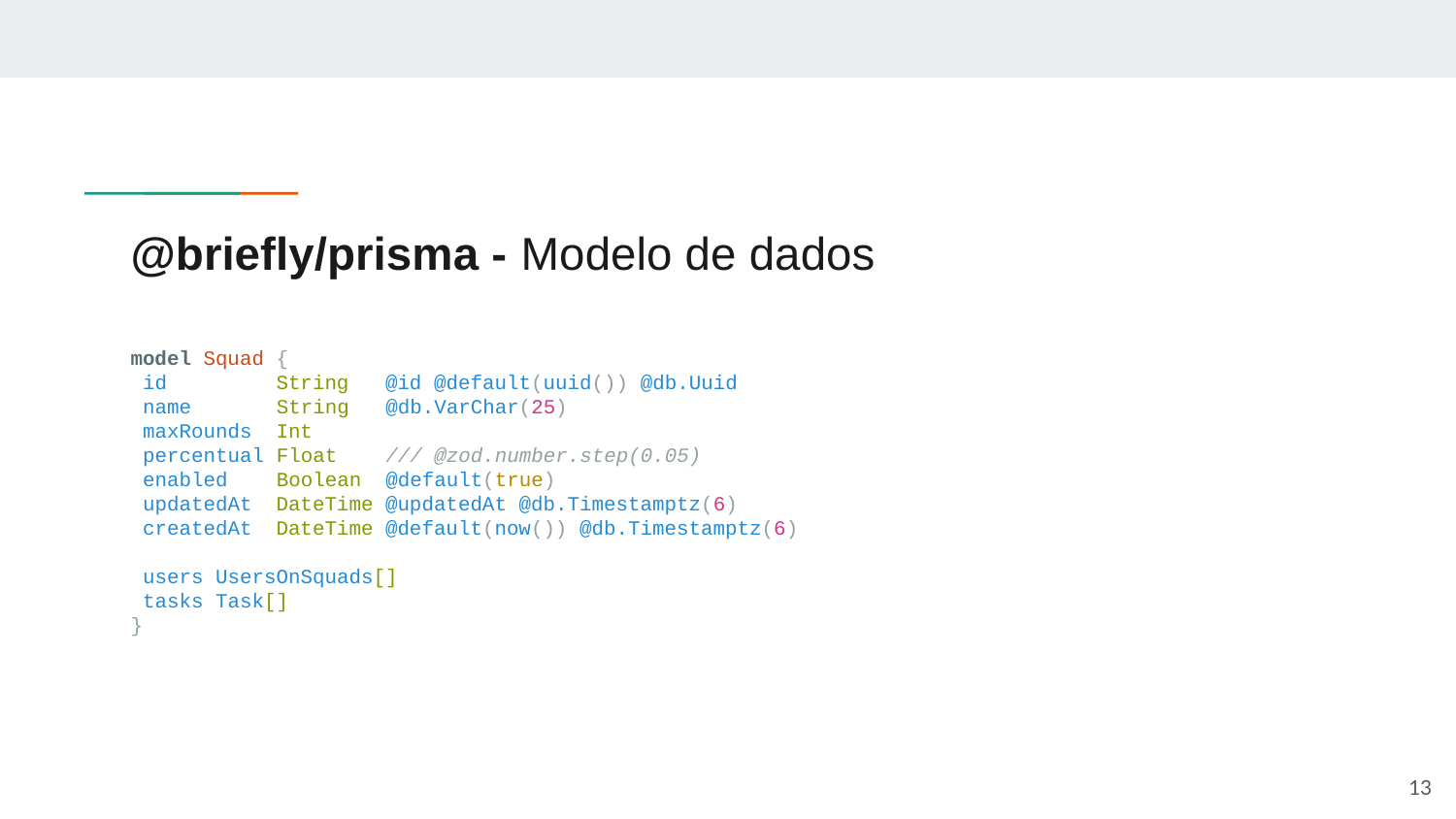

# @briefly/prisma - Modelo de dados
model Squad {
 id         String   @id @default(uuid()) @db.Uuid
 name       String   @db.VarChar(25)
 maxRounds  Int
 percentual Float    /// @zod.number.step(0.05)
 enabled    Boolean  @default(true)
 updatedAt  DateTime @updatedAt @db.Timestamptz(6)
 createdAt  DateTime @default(now()) @db.Timestamptz(6)

 users UsersOnSquads[]
 tasks Task[]
}
13